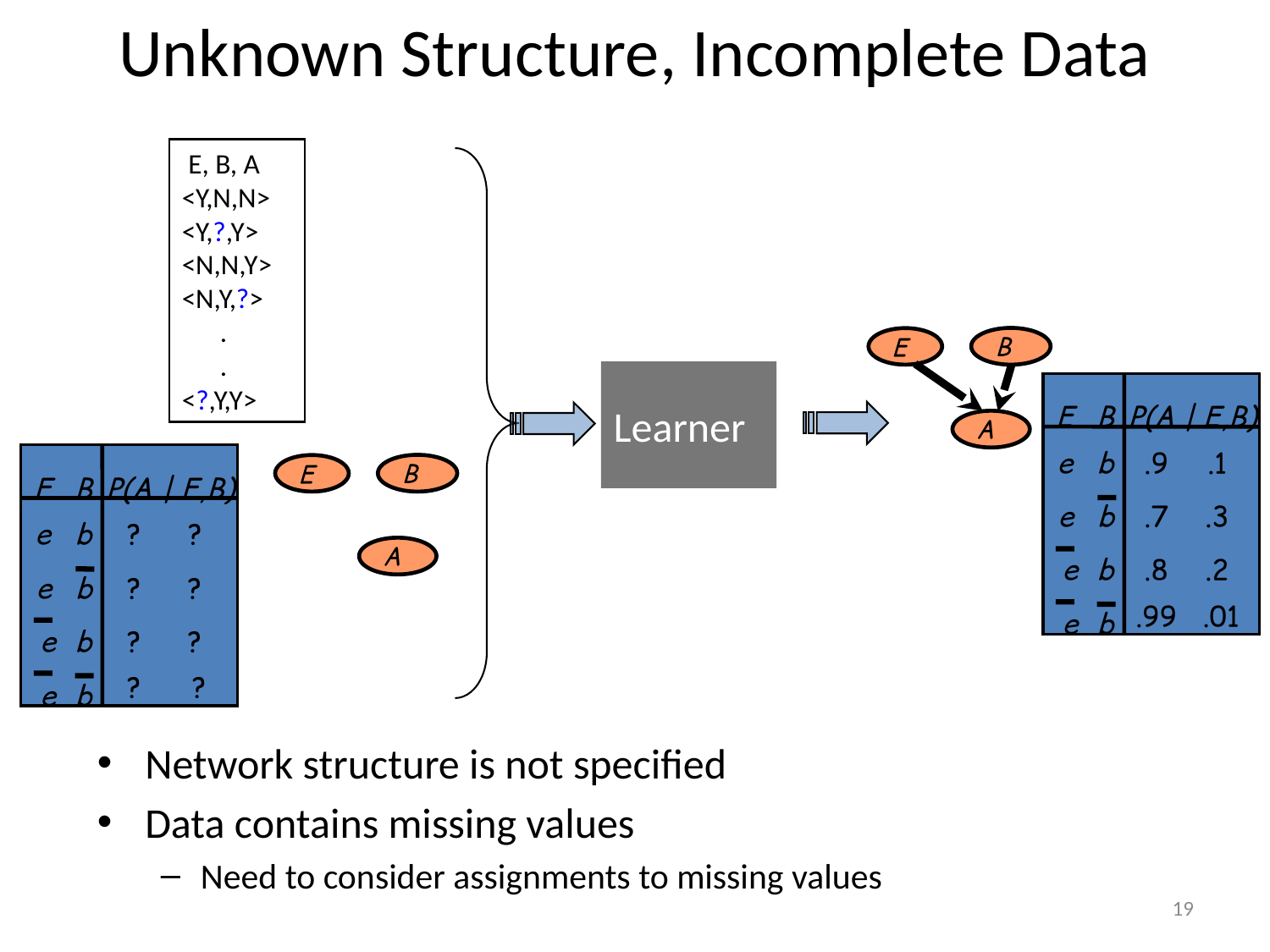

# Unknown Structure, Incomplete Data
 E, B, A
<Y,N,N>
<Y,?,Y>
<N,N,Y>
<N,Y,?>
      .
      .
<?,Y,Y>

B
E

A
Learner

E
B
P(A | E,B)

.9
.1
e
b
e
b
.7
.3

.8
.2
e
b

.99
 .01
e
b

E
B
P(A | E,B)

?
?
e
b
e
b
?
?

?
?
e
b

?
 ?
e
b

B
E
A
Network structure is not specified
Data contains missing values
Need to consider assignments to missing values
19